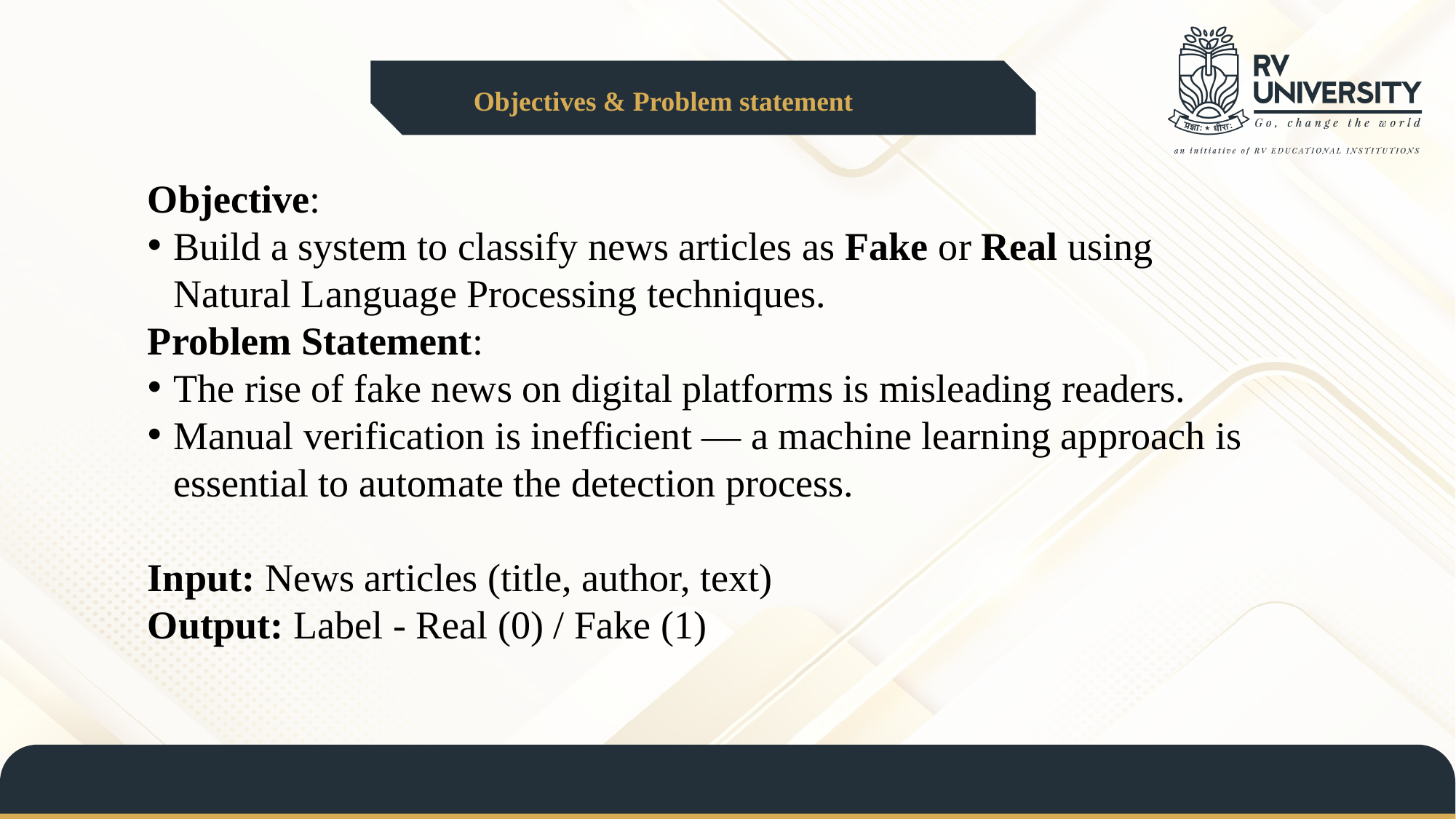

Objectives & Problem statement
Objective:
Build a system to classify news articles as Fake or Real using Natural Language Processing techniques.
Problem Statement:
The rise of fake news on digital platforms is misleading readers.
Manual verification is inefficient — a machine learning approach is essential to automate the detection process.

Input: News articles (title, author, text)
Output: Label - Real (0) / Fake (1)